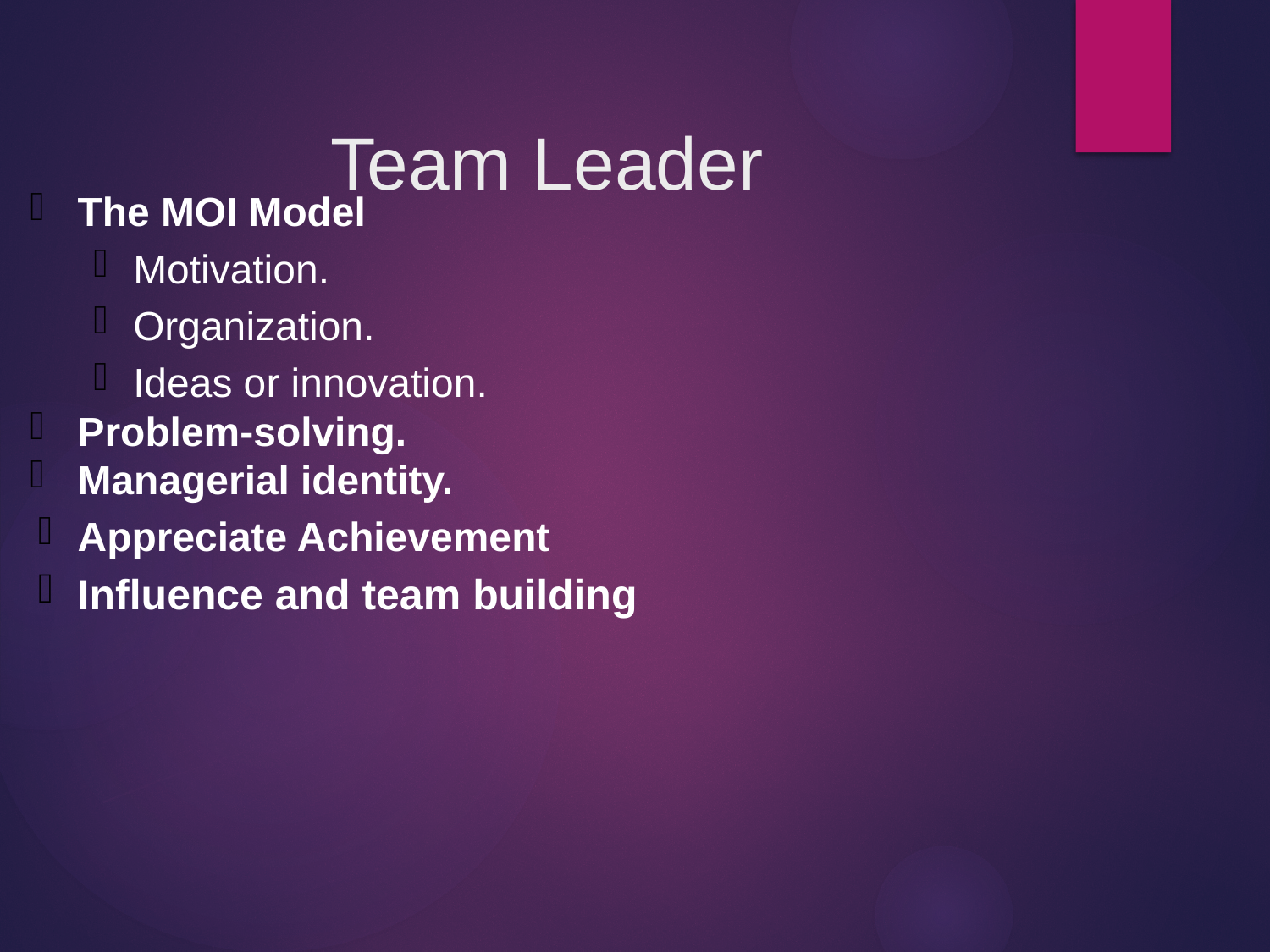

# Team Leader
The MOI Model
Motivation.
Organization.
Ideas or innovation.
Problem-solving.
Managerial identity.
Appreciate Achievement
Influence and team building